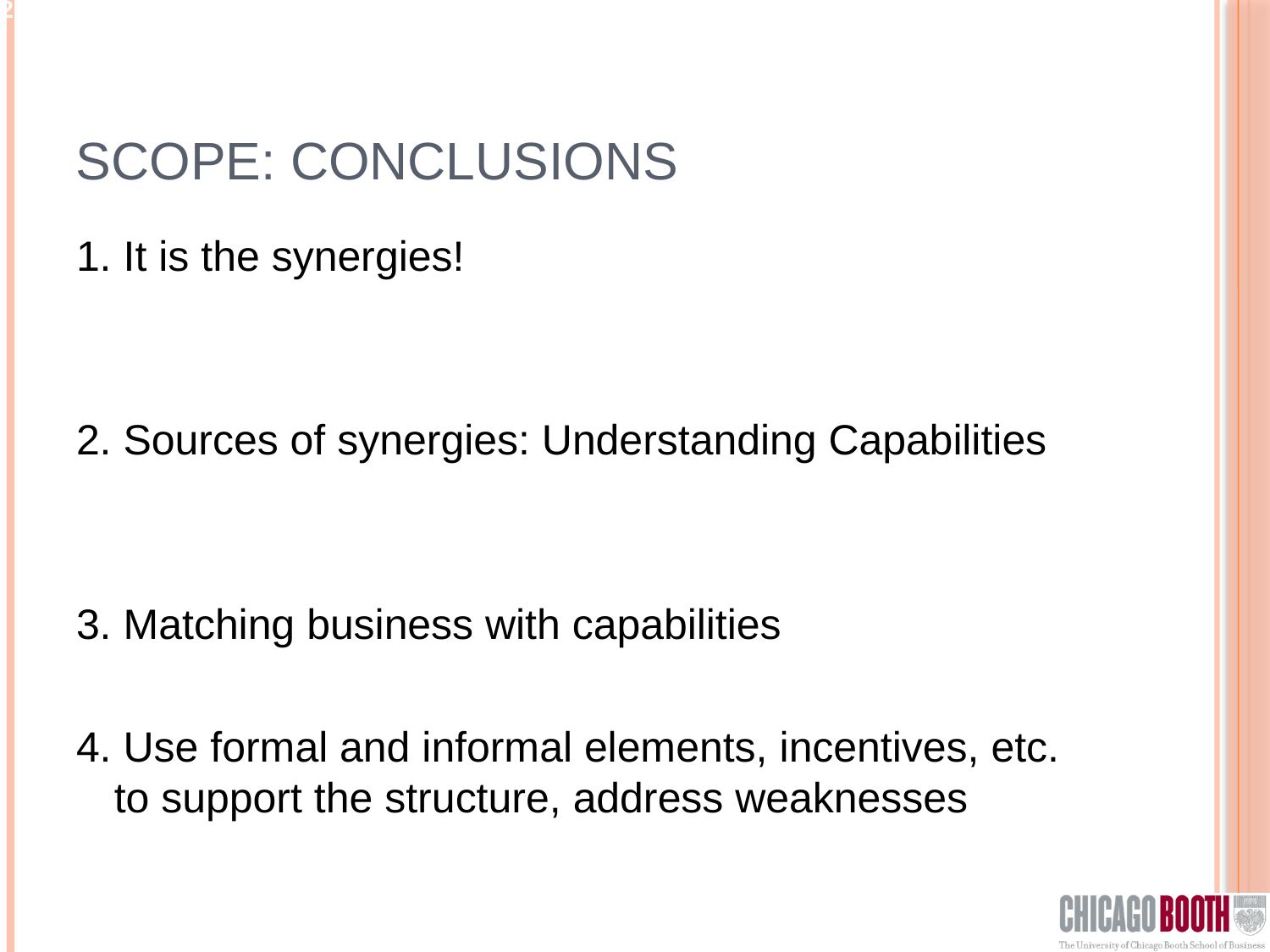

# Scope: conclusions
1. It is the synergies!

2. Sources of synergies: Understanding Capabilities

3. Matching business with capabilities

4. Use formal and informal elements, incentives, etc. to support the structure, address weaknesses
52